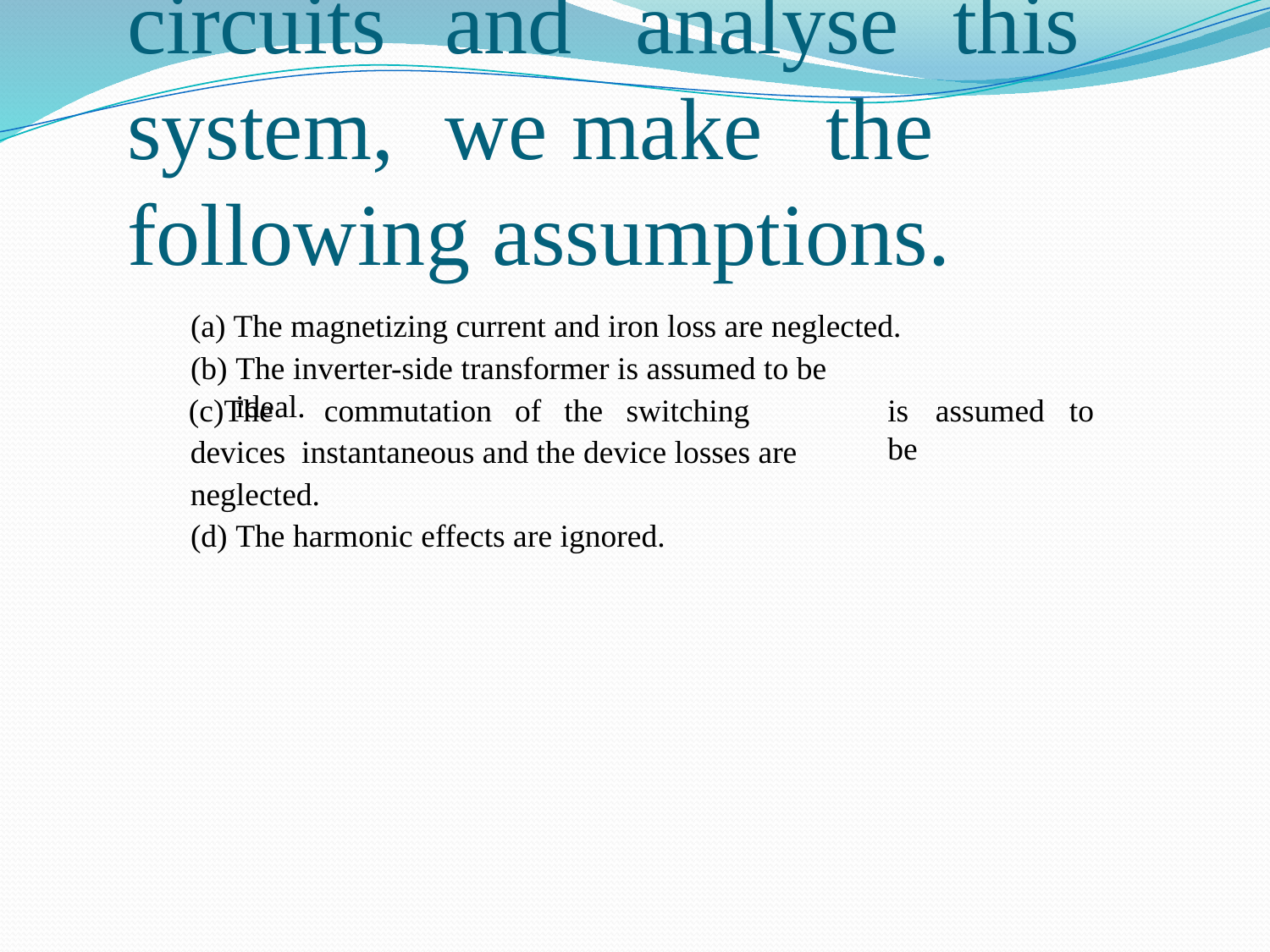

# 4.3 Equivalent circuits To	derive	the	equivalent	circuits	and	analyse	this	system,	we	make	the  following assumptions.
The magnetizing current and iron loss are neglected.
The inverter-side transformer is assumed to be ideal.
The	commutation	of	the	switching	devices  instantaneous and the device losses are neglected.
The harmonic effects are ignored.
is	assumed	to	be